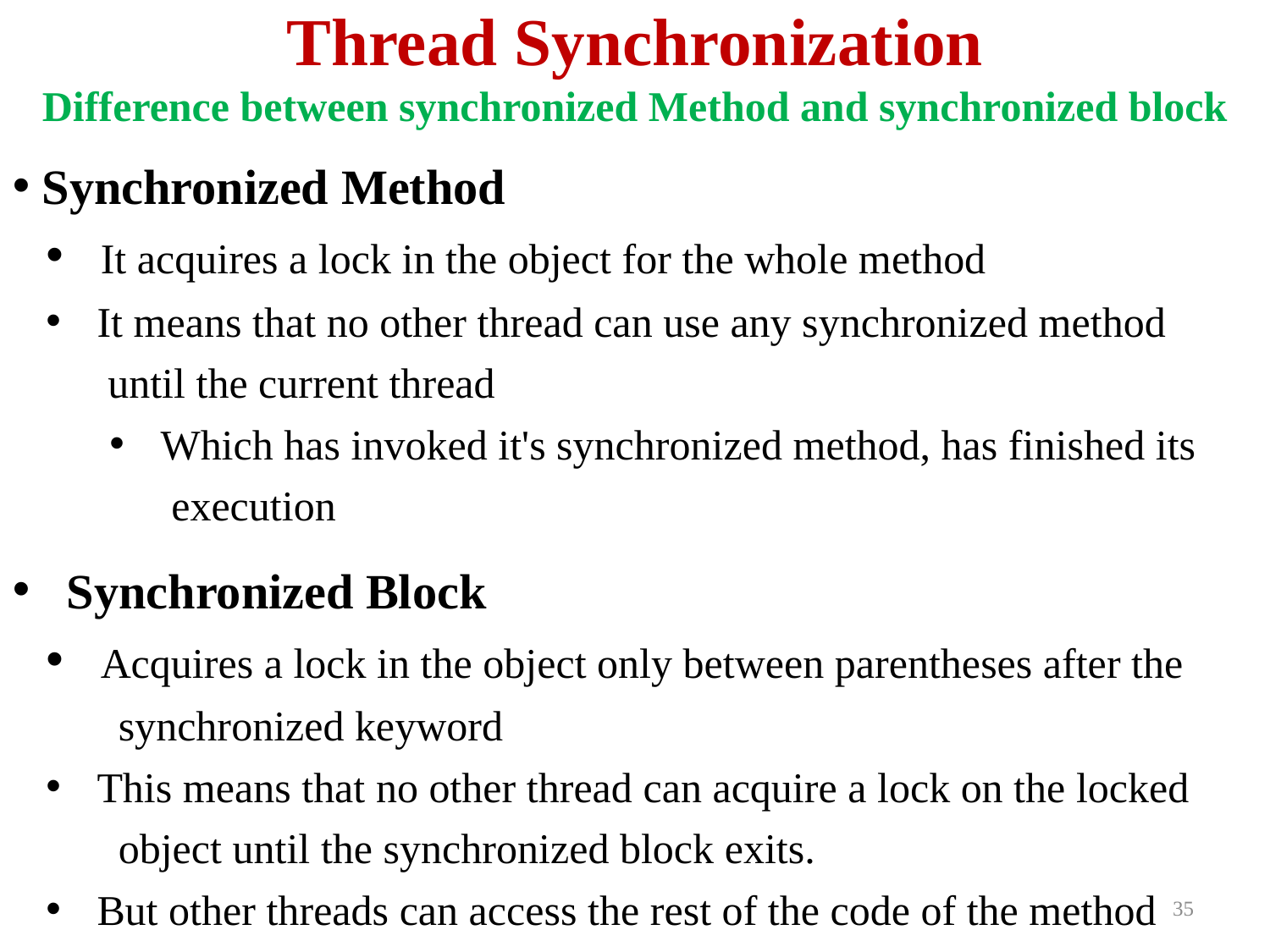

# Thread Synchronization Difference between synchronized Method and synchronized block
 Synchronized Method
  It acquires a lock in the object for the whole method
  It means that no other thread can use any synchronized method
   until the current thread
  Which has invoked it's synchronized method, has finished its
   execution

   Synchronized Block
  Acquires a lock in the object only between parentheses after the
    synchronized keyword
  This means that no other thread can acquire a lock on the locked
    object until the synchronized block exits.
  But other threads can access the rest of the code of the method
35